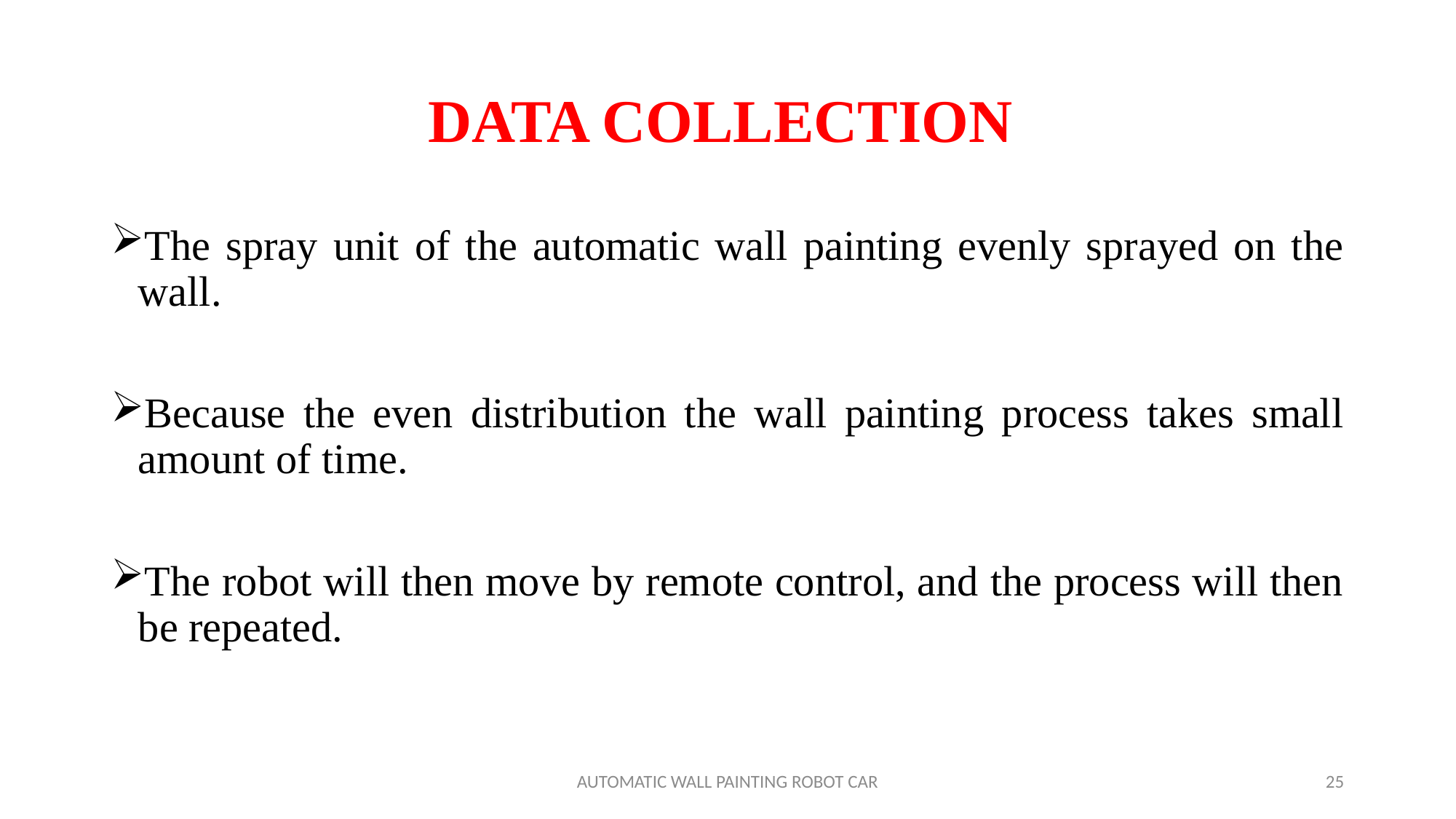

# DATA COLLECTION
The spray unit of the automatic wall painting evenly sprayed on the wall.

Because the even distribution the wall painting process takes small amount of time.

The robot will then move by remote control, and the process will then be repeated.

AUTOMATIC WALL PAINTING ROBOT CAR
25